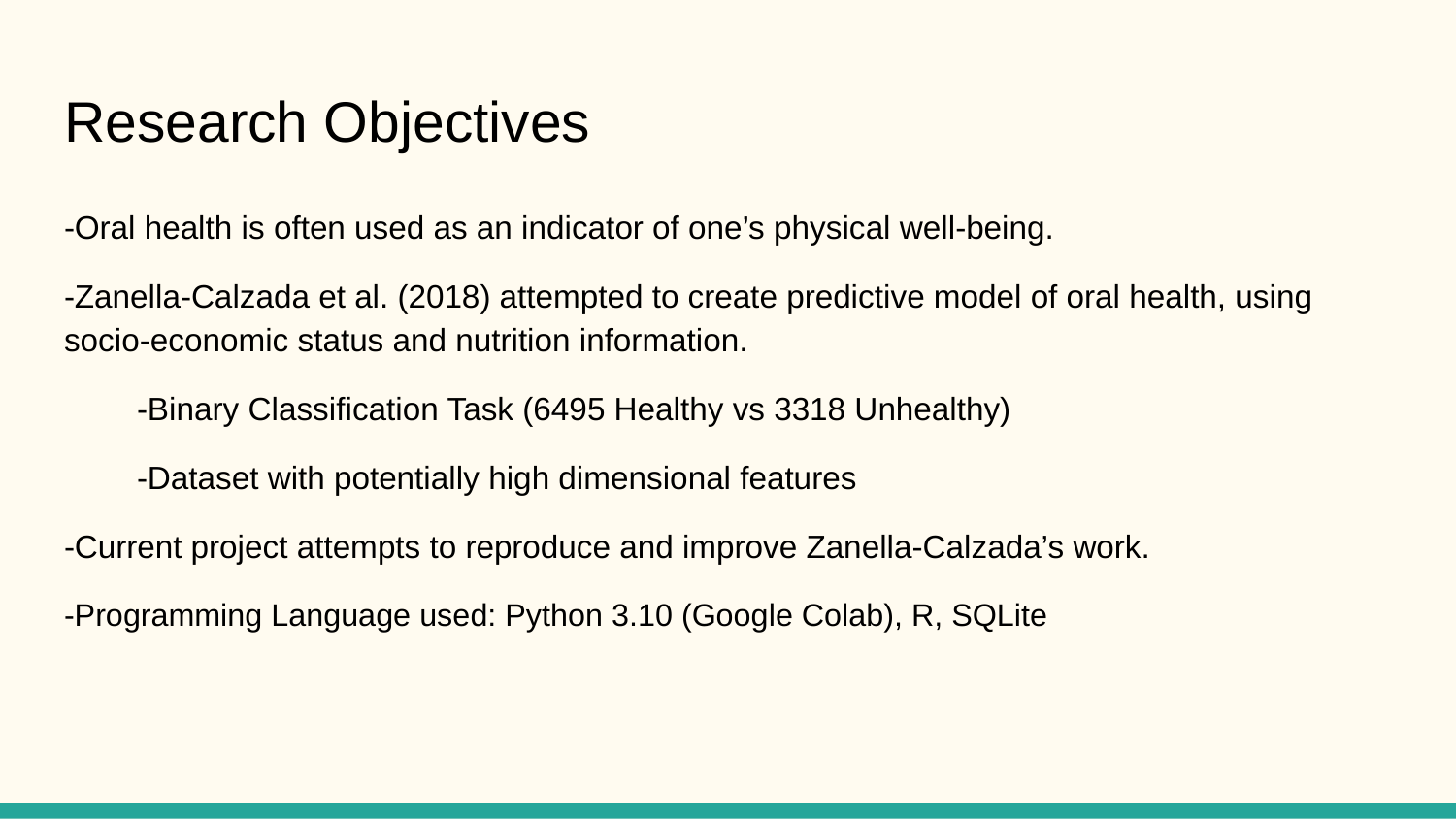

# Research Objectives
-Oral health is often used as an indicator of one’s physical well-being.
-Zanella-Calzada et al. (2018) attempted to create predictive model of oral health, using socio-economic status and nutrition information.
-Binary Classification Task (6495 Healthy vs 3318 Unhealthy)
-Dataset with potentially high dimensional features
-Current project attempts to reproduce and improve Zanella-Calzada’s work.
-Programming Language used: Python 3.10 (Google Colab), R, SQLite